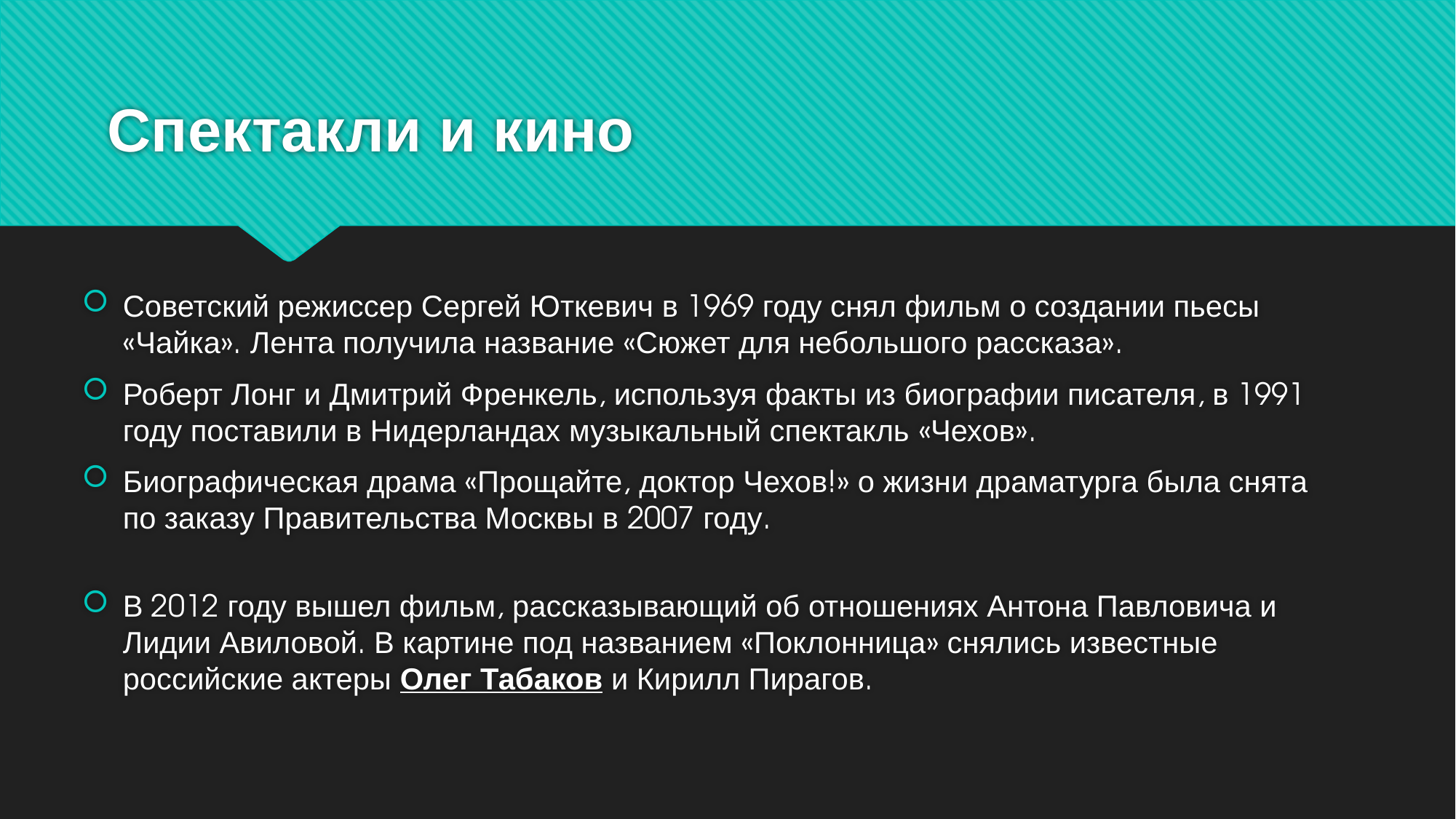

# Спектакли и кино
Советский режиссер Сергей Юткевич в 1969 году снял фильм о создании пьесы «Чайка». Лента получила название «Сюжет для небольшого рассказа».
Роберт Лонг и Дмитрий Френкель, используя факты из биографии писателя, в 1991 году поставили в Нидерландах музыкальный спектакль «Чехов».
Биографическая драма «Прощайте, доктор Чехов!» о жизни драматурга была снята по заказу Правительства Москвы в 2007 году.
В 2012 году вышел фильм, рассказывающий об отношениях Антона Павловича и Лидии Авиловой. В картине под названием «Поклонница» снялись известные российские актеры Олег Табаков и Кирилл Пирагов.